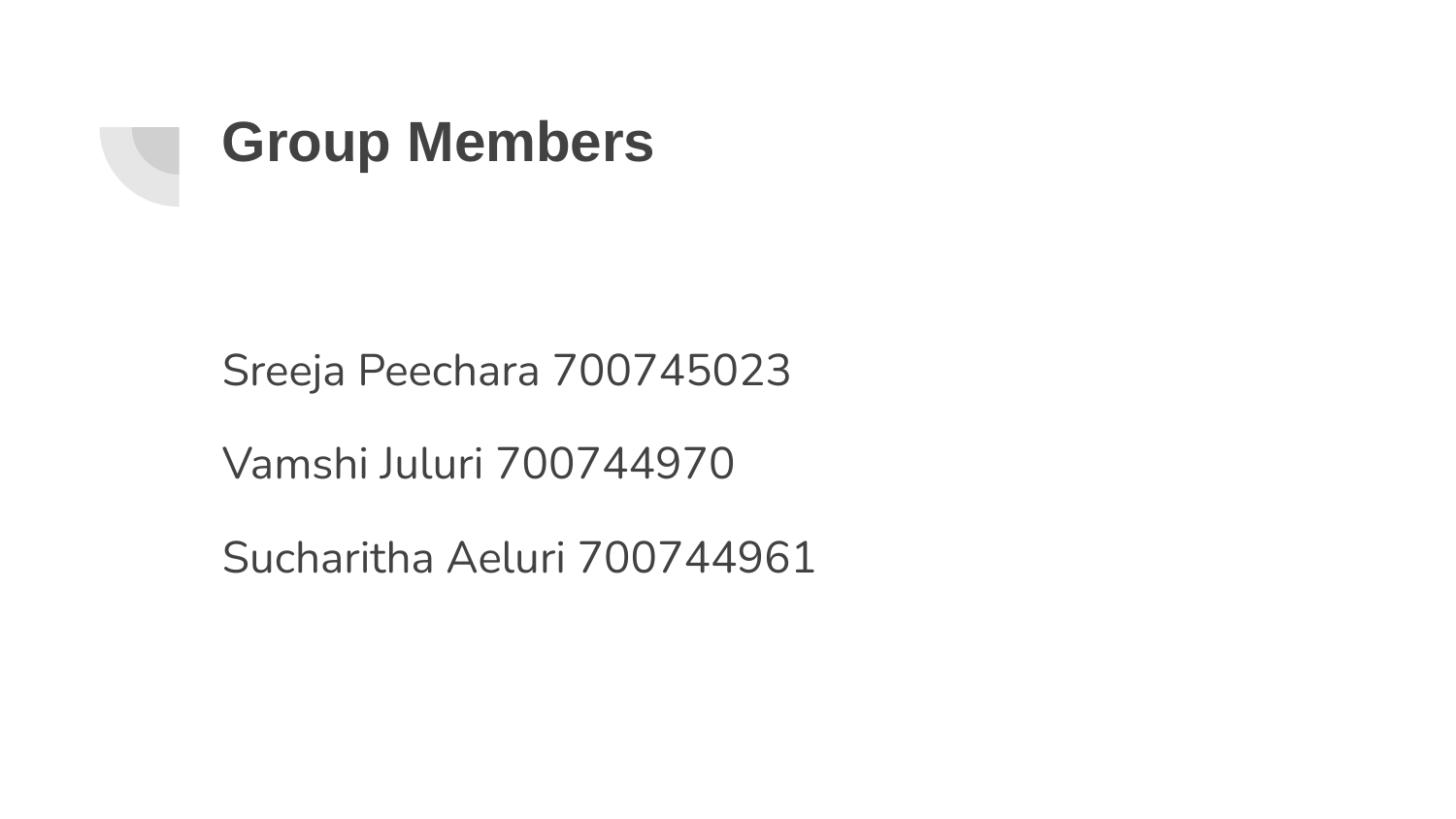

# Group Members
Sreeja Peechara 700745023
Vamshi Juluri 700744970
Sucharitha Aeluri 700744961